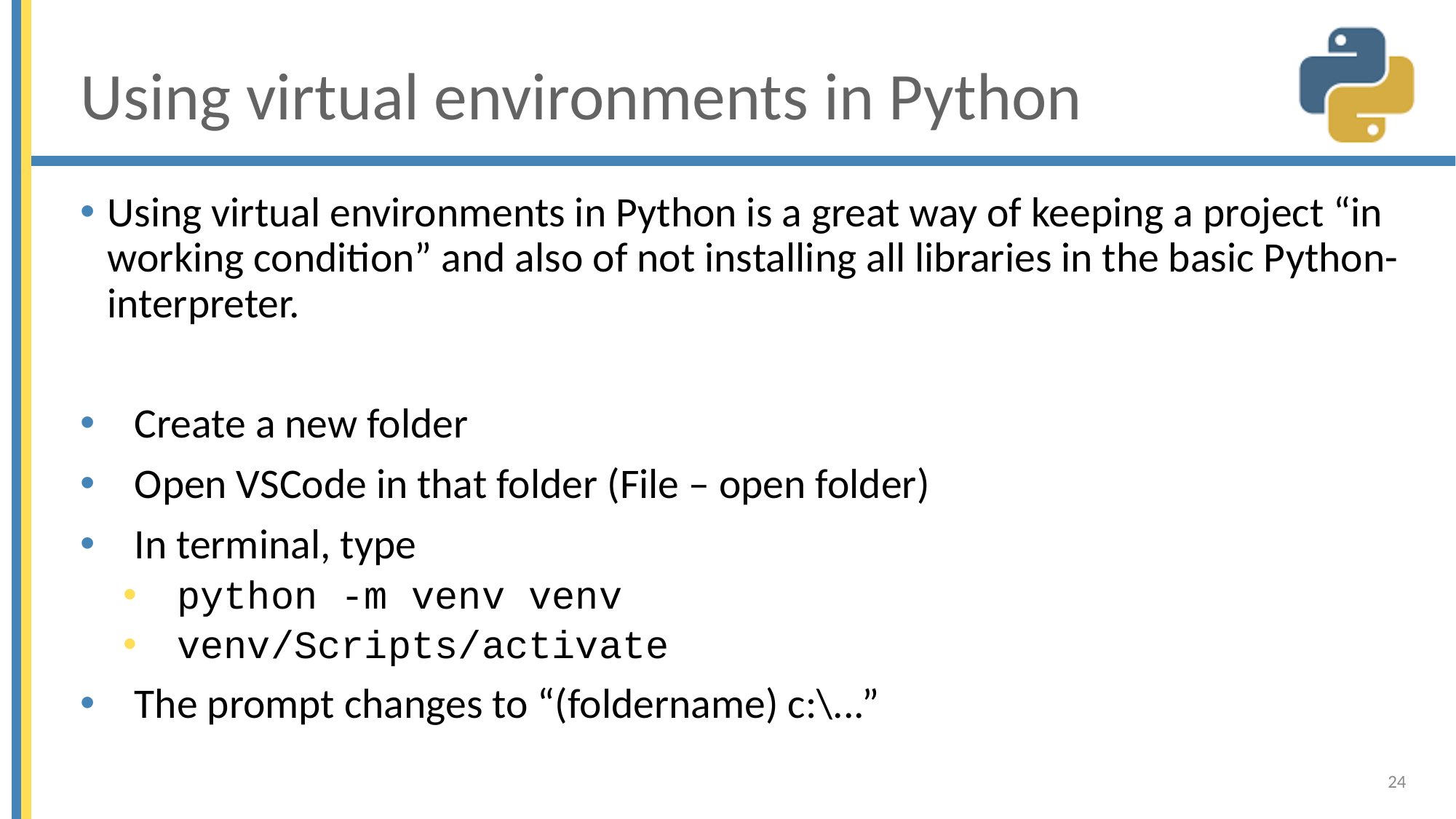

# Using virtual environments in Python
Using virtual environments in Python is a great way of keeping a project “in working condition” and also of not installing all libraries in the basic Python-interpreter.

Create a new folder
Open VSCode in that folder (File – open folder)
In terminal, type
python -m venv venv
venv/Scripts/activate
The prompt changes to “(foldername) c:\...”

24